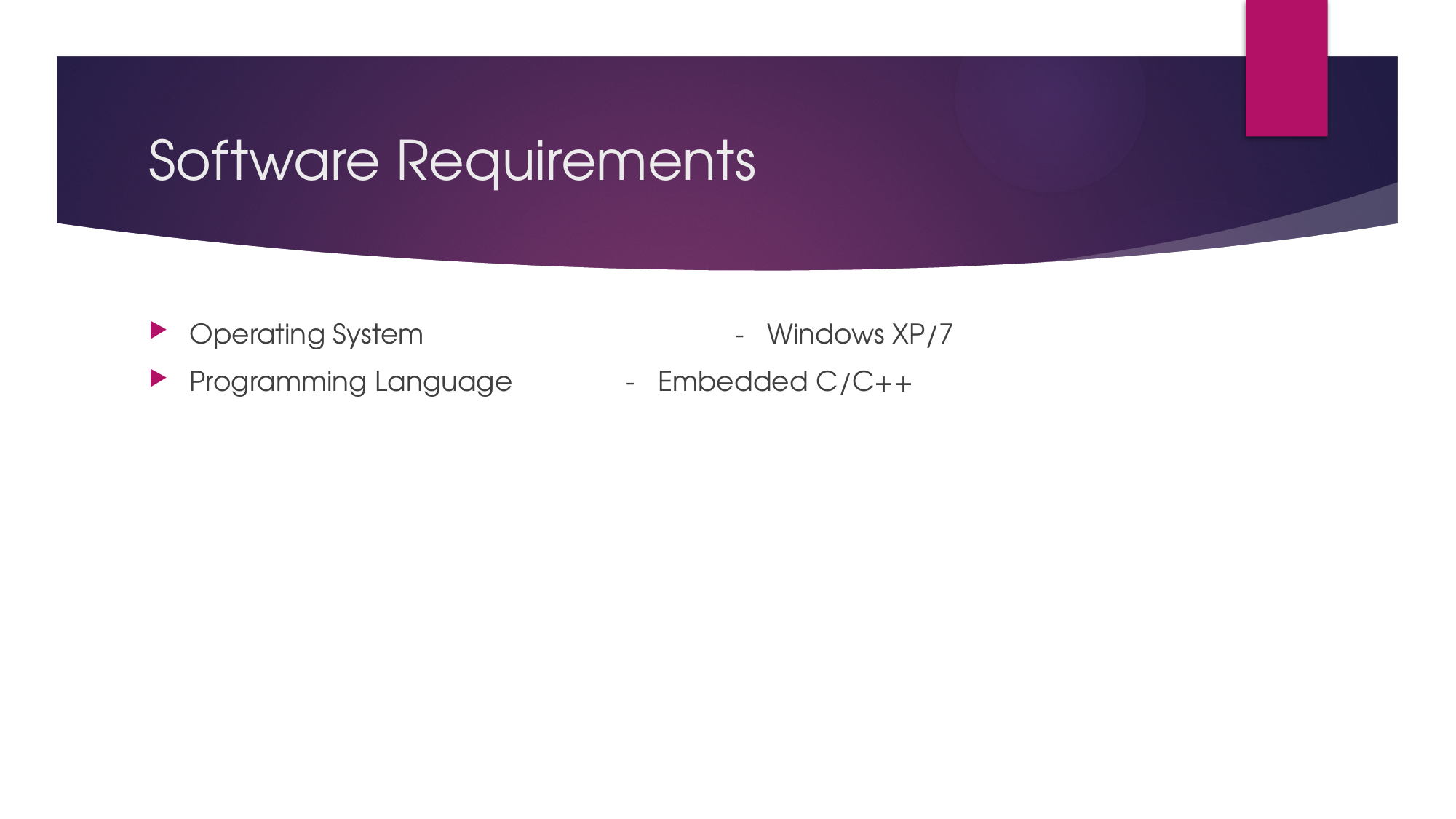

# Software Requirements
Operating System			-   Windows XP/7
Programming Language   	-   Embedded C/C++